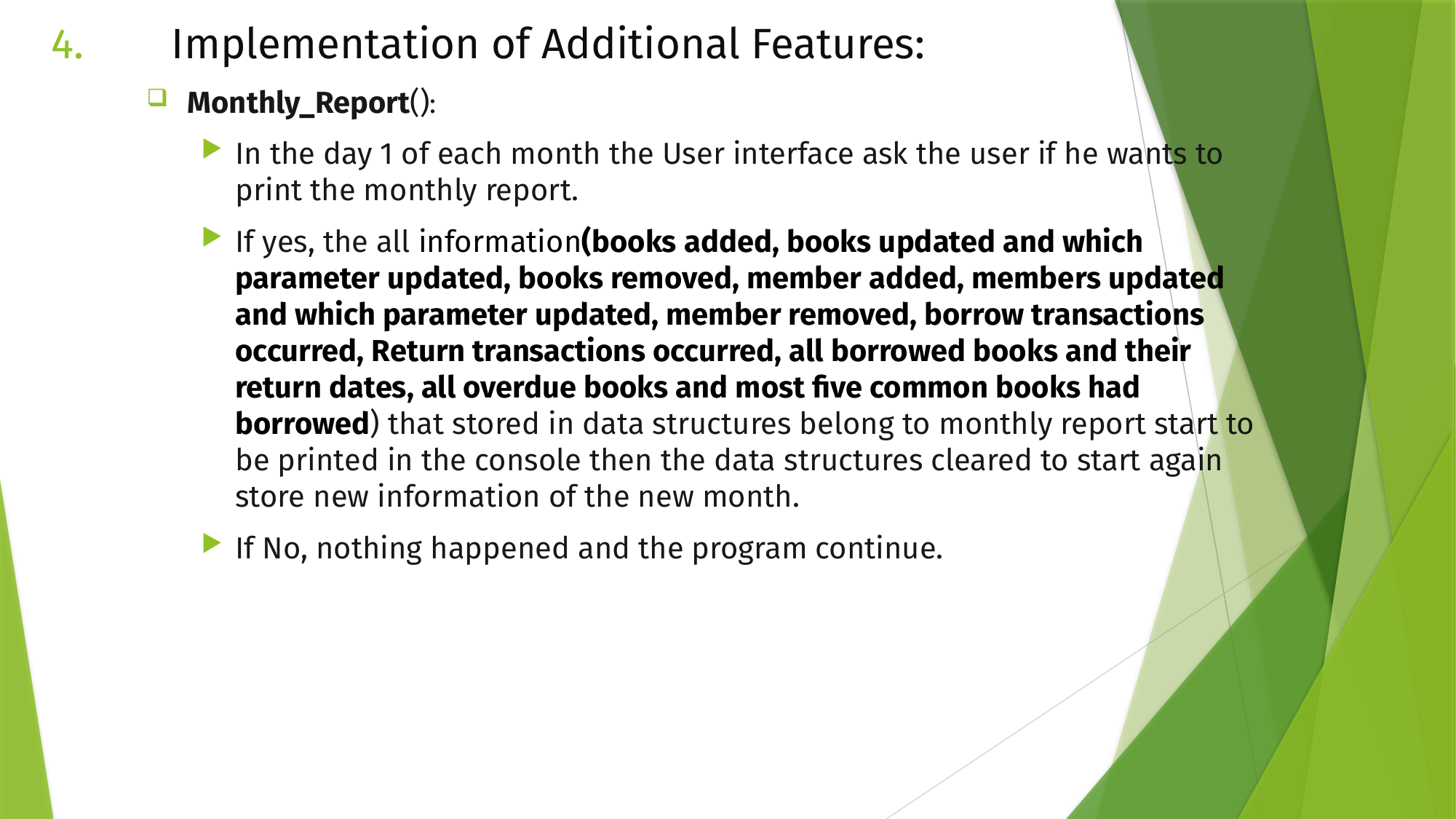

4. 	 Implementation of Additional Features:
Monthly_Report():
In the day 1 of each month the User interface ask the user if he wants to print the monthly report.
If yes, the all information(books added, books updated and which parameter updated, books removed, member added, members updated and which parameter updated, member removed, borrow transactions occurred, Return transactions occurred, all borrowed books and their return dates, all overdue books and most five common books had borrowed) that stored in data structures belong to monthly report start to be printed in the console then the data structures cleared to start again store new information of the new month.
If No, nothing happened and the program continue.